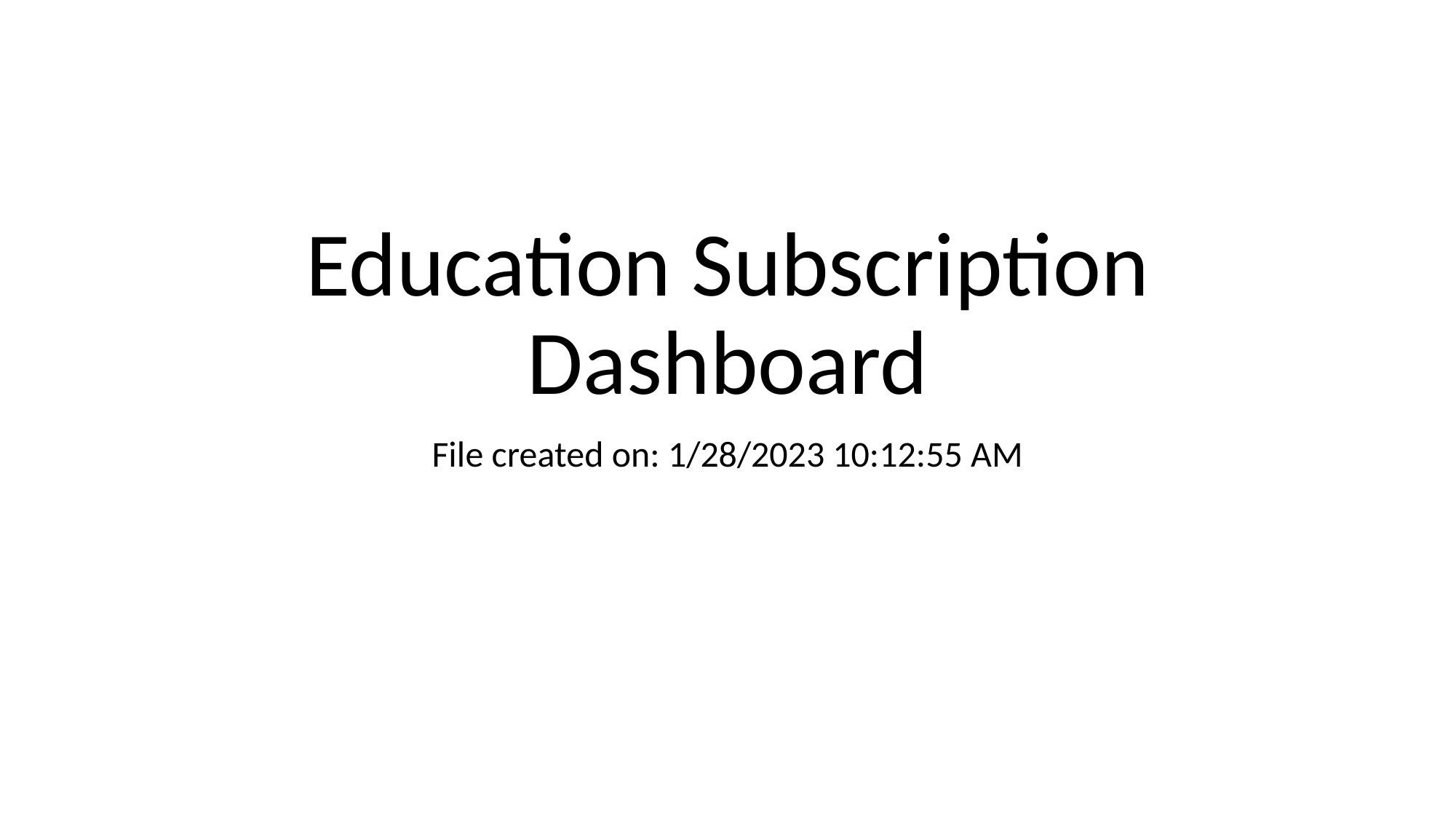

# Education Subscription Dashboard
File created on: 1/28/2023 10:12:55 AM